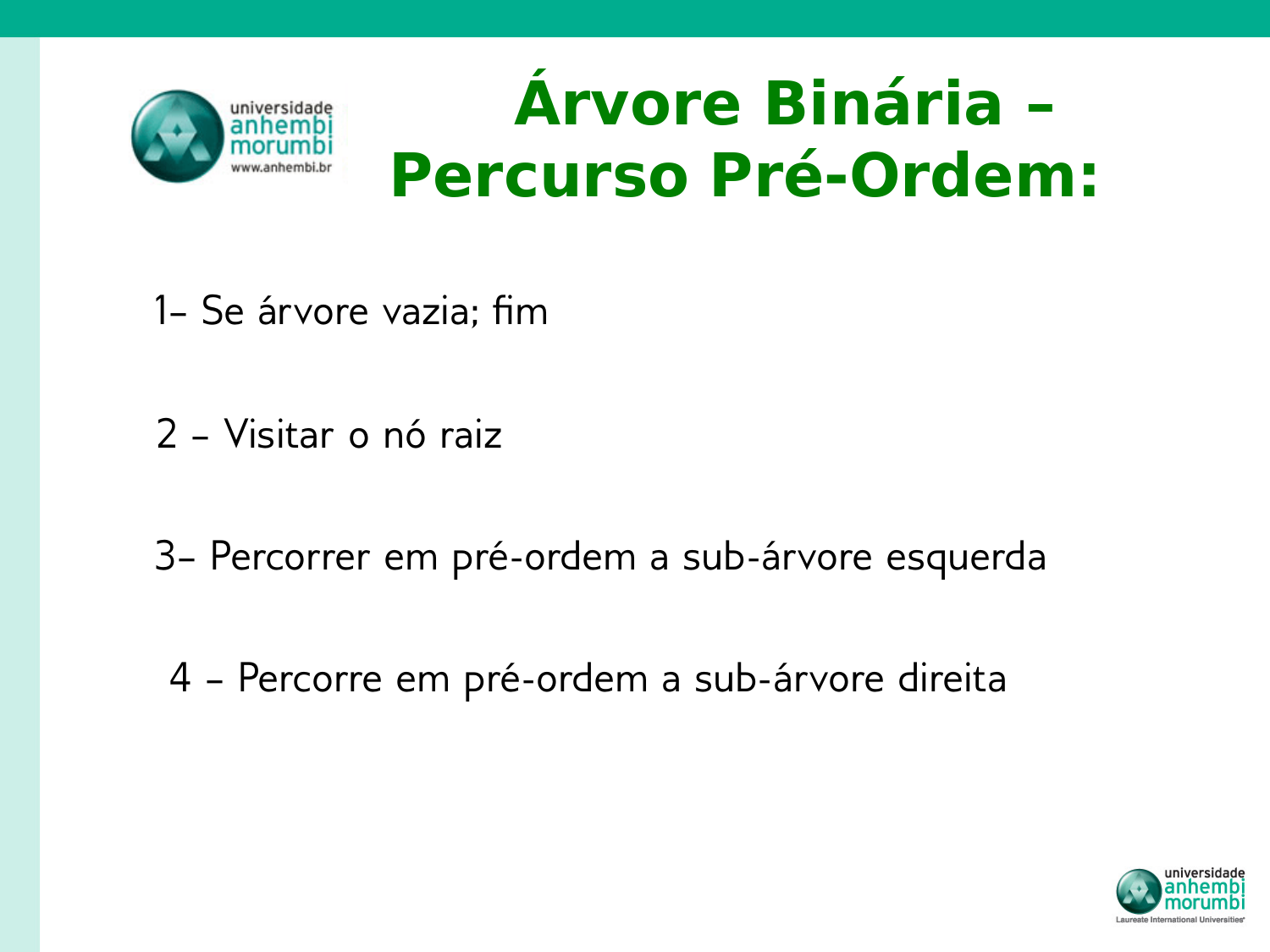

# Árvore Binária –
 	Percurso	Pré-Ordem:

– Se árvore vazia; fim

– Visitar o nó raiz
– Percorrer em pré-ordem a sub-árvore esquerda  4 – Percorre em pré-ordem a sub-árvore direita